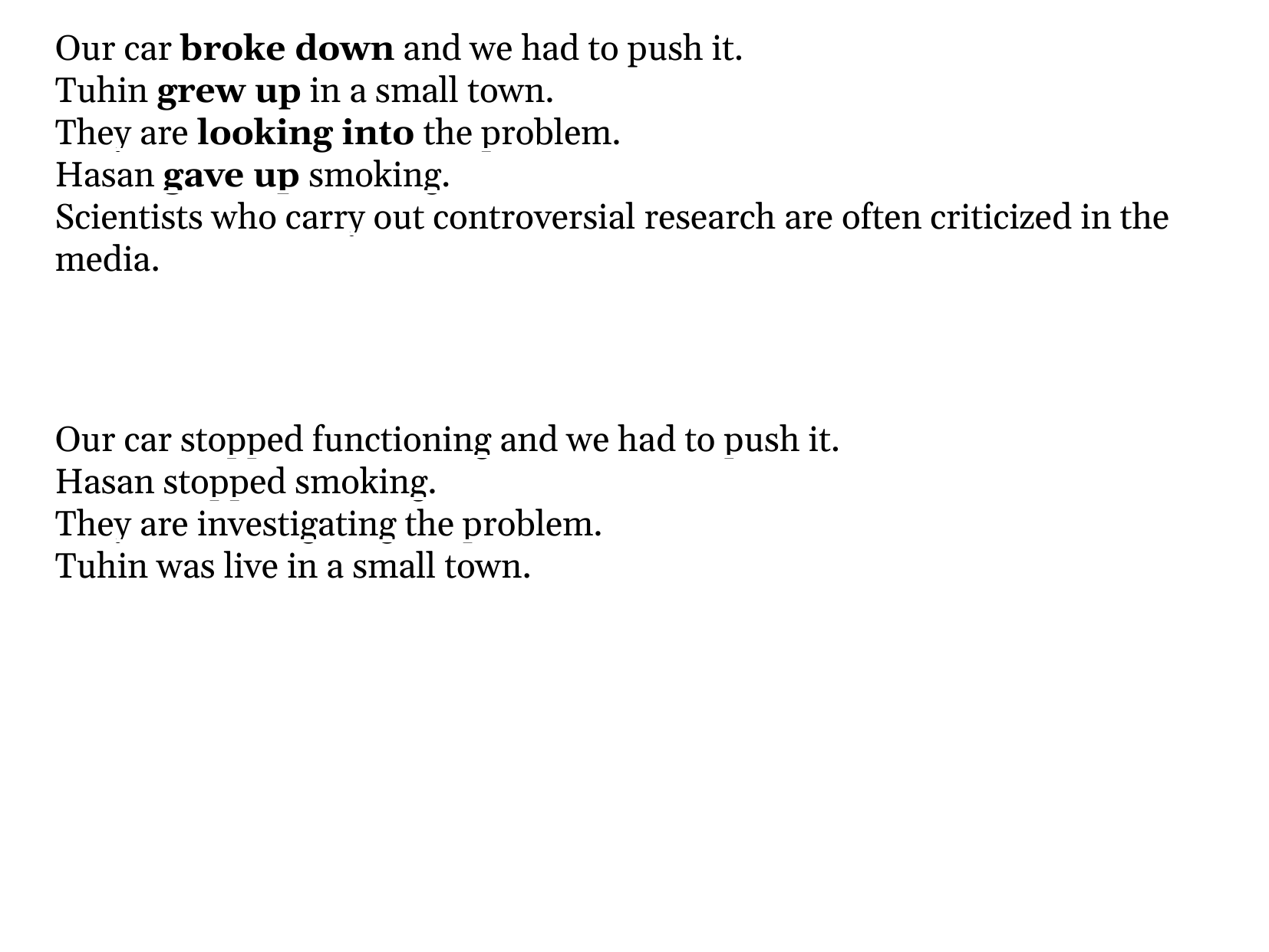

Our car broke down and we had to push it.
Tuhin grew up in a small town.
They are looking into the problem.
Hasan gave up smoking.
Scientists who carry out controversial research are often criticized in the media.

Our car stopped functioning and we had to push it.
Hasan stopped smoking.
They are investigating the problem.
Tuhin was live in a small town.